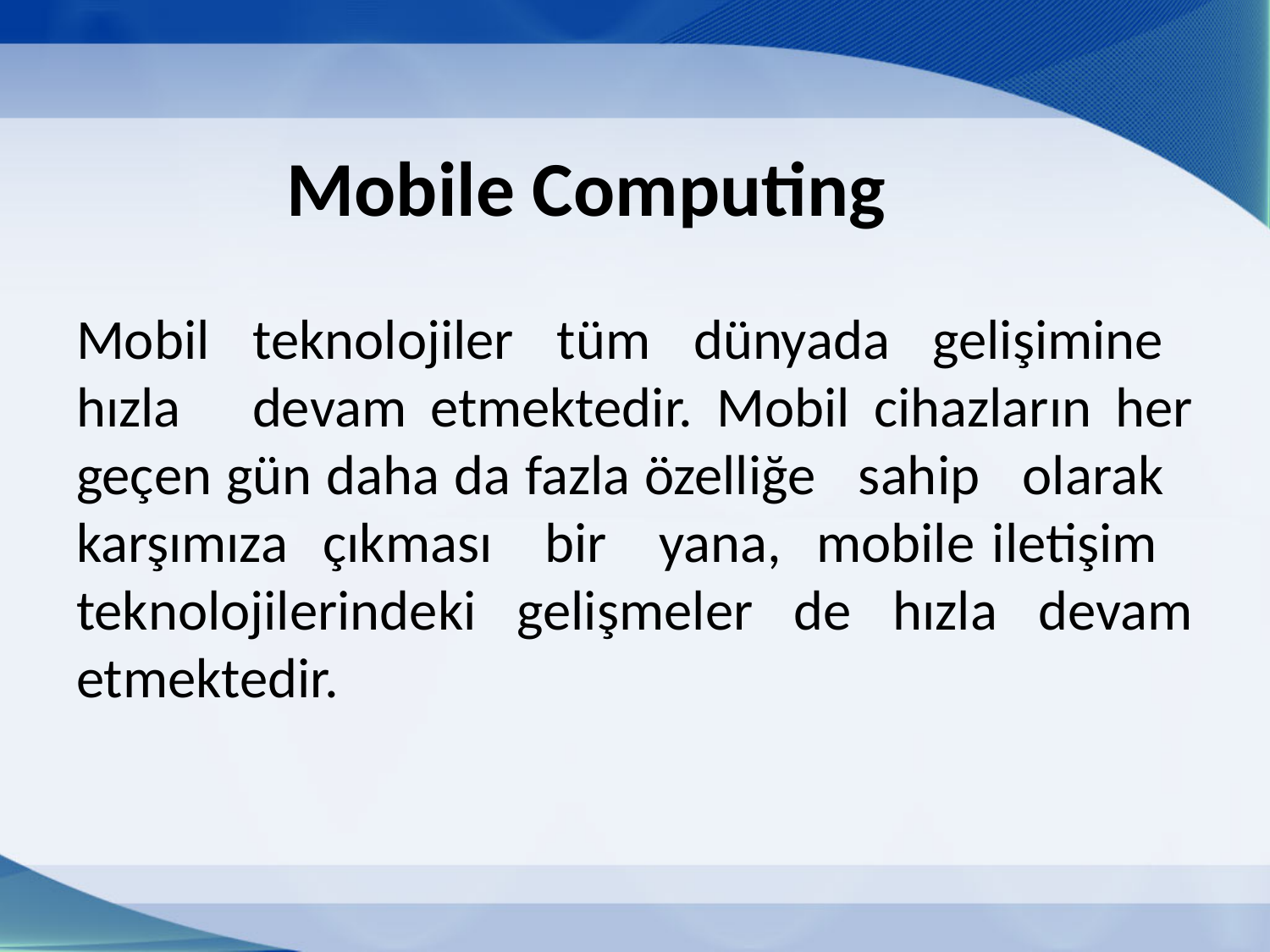

# Mobile Computing
Mobil   teknolojiler   tüm   dünyada   gelişimine   hızla   devam etmektedir. Mobil cihazların her geçen gün daha da fazla özelliğe   sahip   olarak   karşımıza  çıkması   bir   yana,  mobile iletişim   teknolojilerindeki   gelişmeler   de   hızla   devam etmektedir.